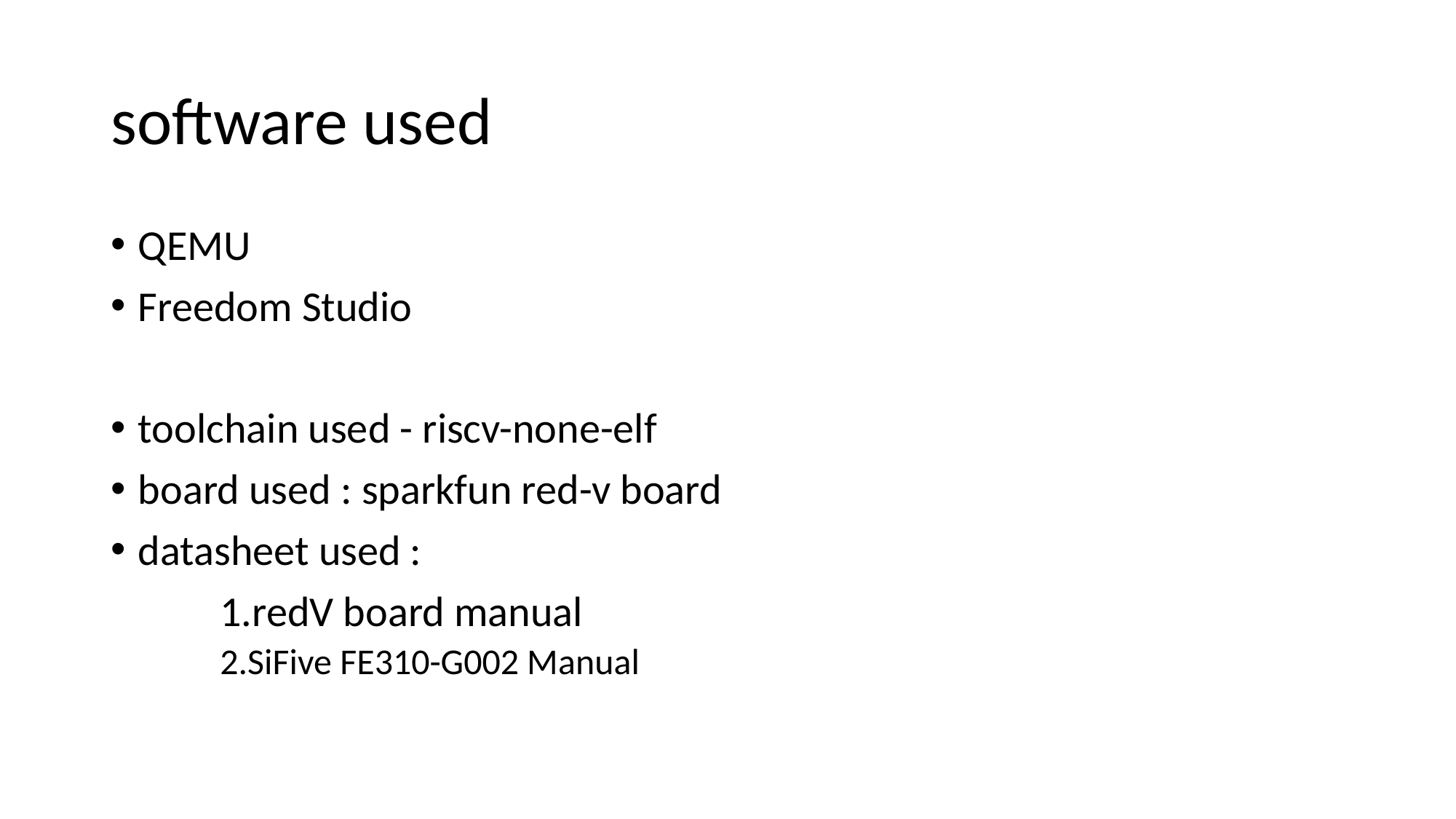

# software used
QEMU
Freedom Studio

toolchain used - riscv-none-elf
board used : sparkfun red-v board
datasheet used :
 	1.redV board manual
2.SiFive FE310-G002 Manual